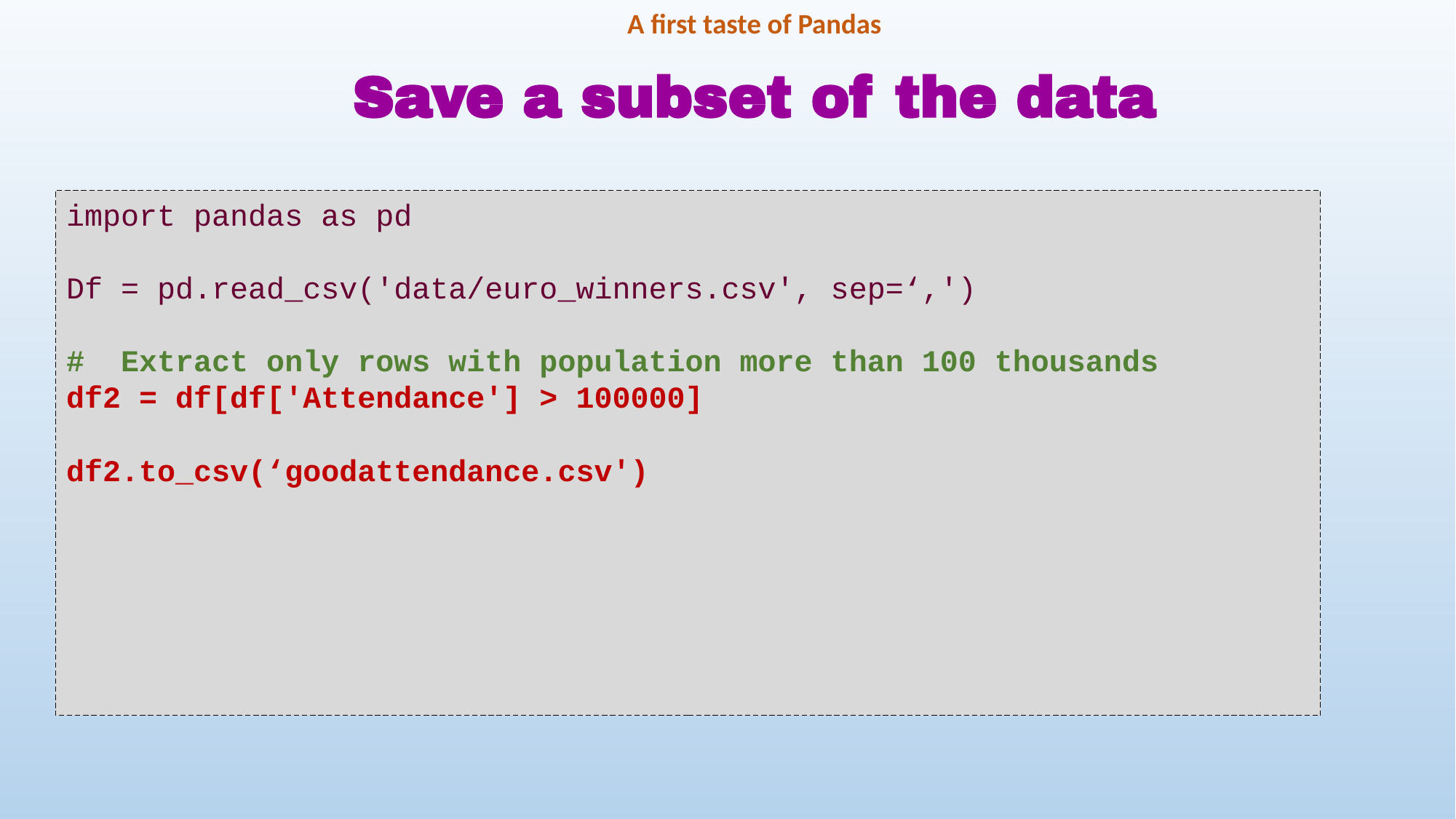

A first taste of Pandas

# Save a subset of the data
import pandas as pd

Df = pd.read_csv('data/euro_winners.csv', sep=‘,')
#  Extract only rows with population more than 100 thousands
df2 = df[df['Attendance'] > 100000]

df2.to_csv(‘goodattendance.csv')

14